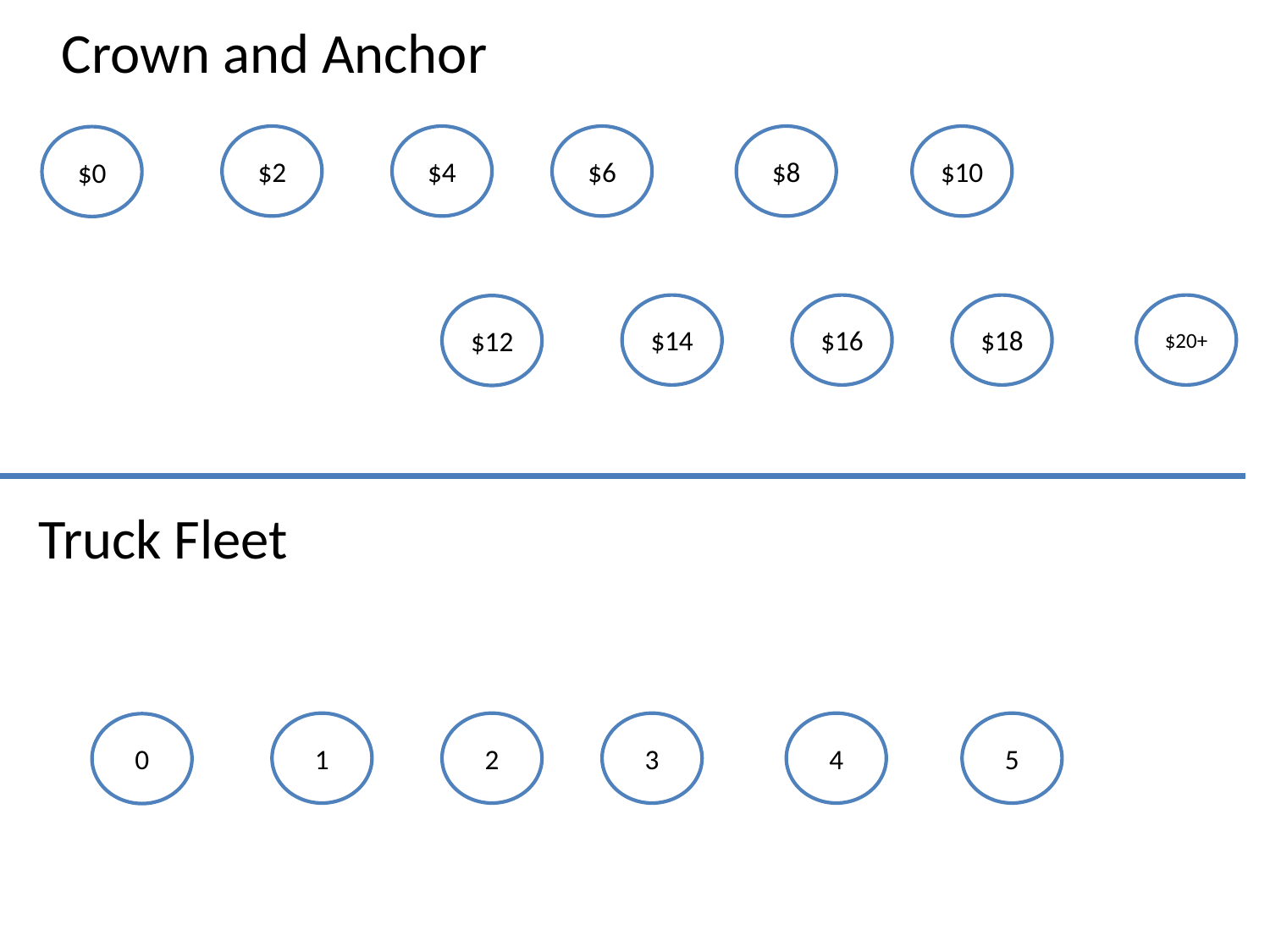

Crown and Anchor
$2
$4
$6
$8
$10
$0
$14
$16
$18
$20+
$12
Truck Fleet
1
2
3
4
5
0